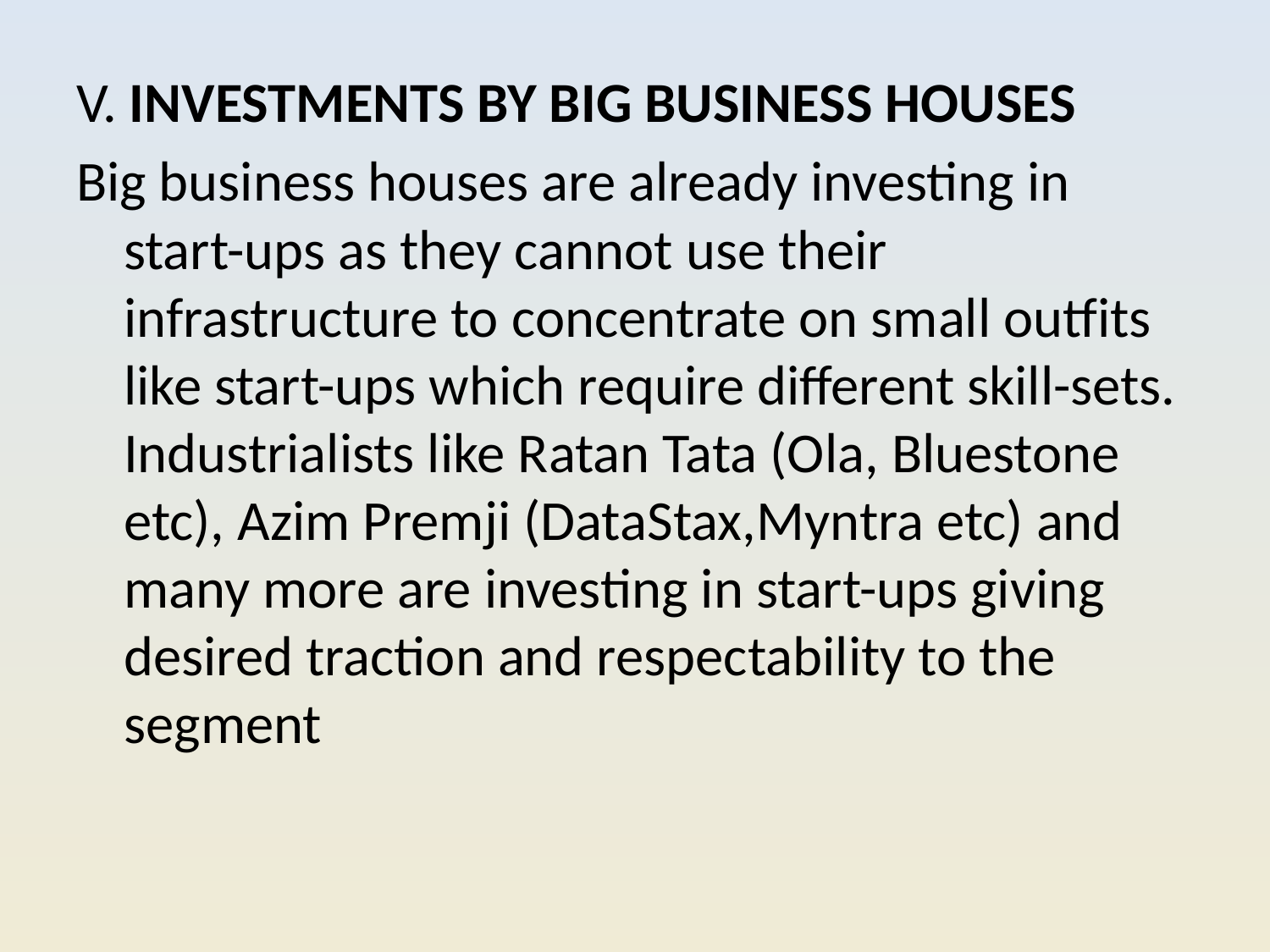

V. INVESTMENTS BY BIG BUSINESS HOUSES
Big business houses are already investing in start-ups as they cannot use their infrastructure to concentrate on small outfits like start-ups which require different skill-sets. Industrialists like Ratan Tata (Ola, Bluestone etc), Azim Premji (DataStax,Myntra etc) and many more are investing in start-ups giving desired traction and respectability to the segment